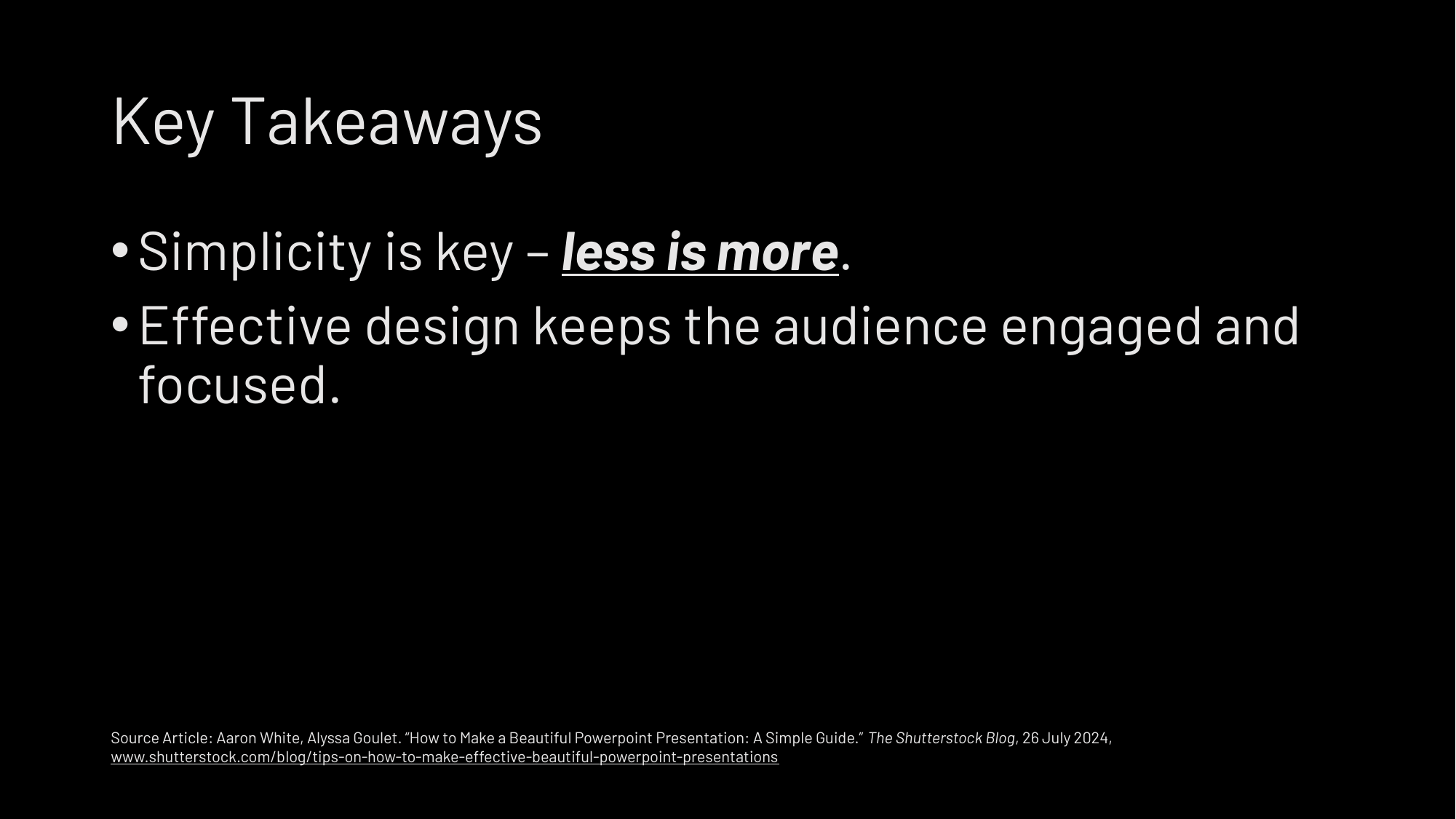

# Key Takeaways
Simplicity is key – less is more.
Effective design keeps the audience engaged and focused.

Source Article: Aaron White, Alyssa Goulet. “How to Make a Beautiful Powerpoint Presentation: A Simple Guide.” The Shutterstock Blog, 26 July 2024,
www.shutterstock.com/blog/tips-on-how-to-make-effective-beautiful-powerpoint-presentations